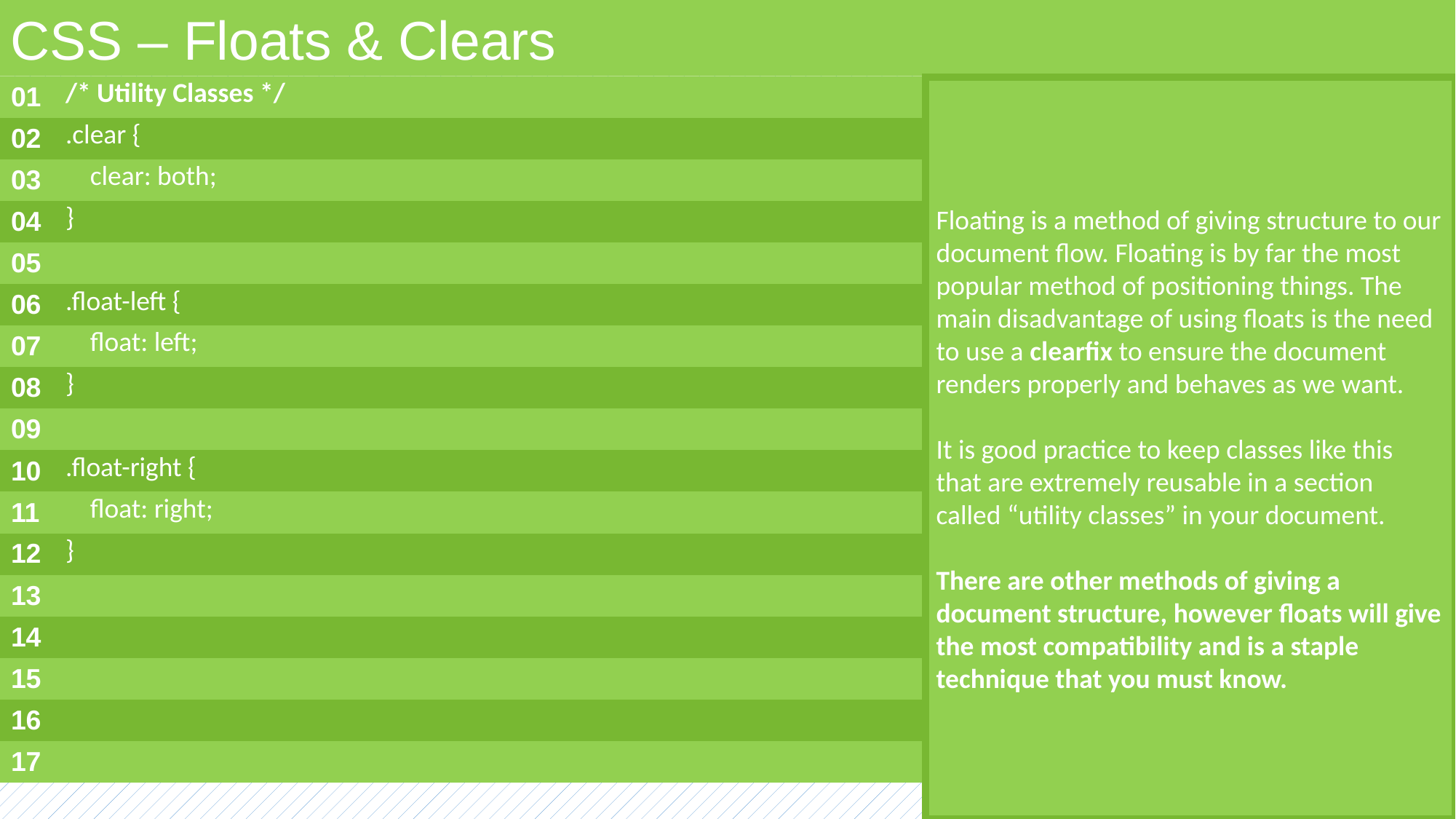

CSS – Floats & Clears
| 01 | /\* Utility Classes \*/ |
| --- | --- |
| 02 | .clear { |
| 03 | clear: both; |
| 04 | } |
| 05 |  |
| 06 | .float-left { |
| 07 | float: left; |
| 08 | } |
| 09 |  |
| 10 | .float-right { |
| 11 | float: right; |
| 12 | } |
| 13 |  |
| 14 |  |
| 15 |  |
| 16 |  |
| 17 |  |
Floating is a method of giving structure to our document flow. Floating is by far the most popular method of positioning things. The main disadvantage of using floats is the need to use a clearfix to ensure the document renders properly and behaves as we want.

It is good practice to keep classes like this that are extremely reusable in a section called “utility classes” in your document.

There are other methods of giving a document structure, however floats will give the most compatibility and is a staple technique that you must know.